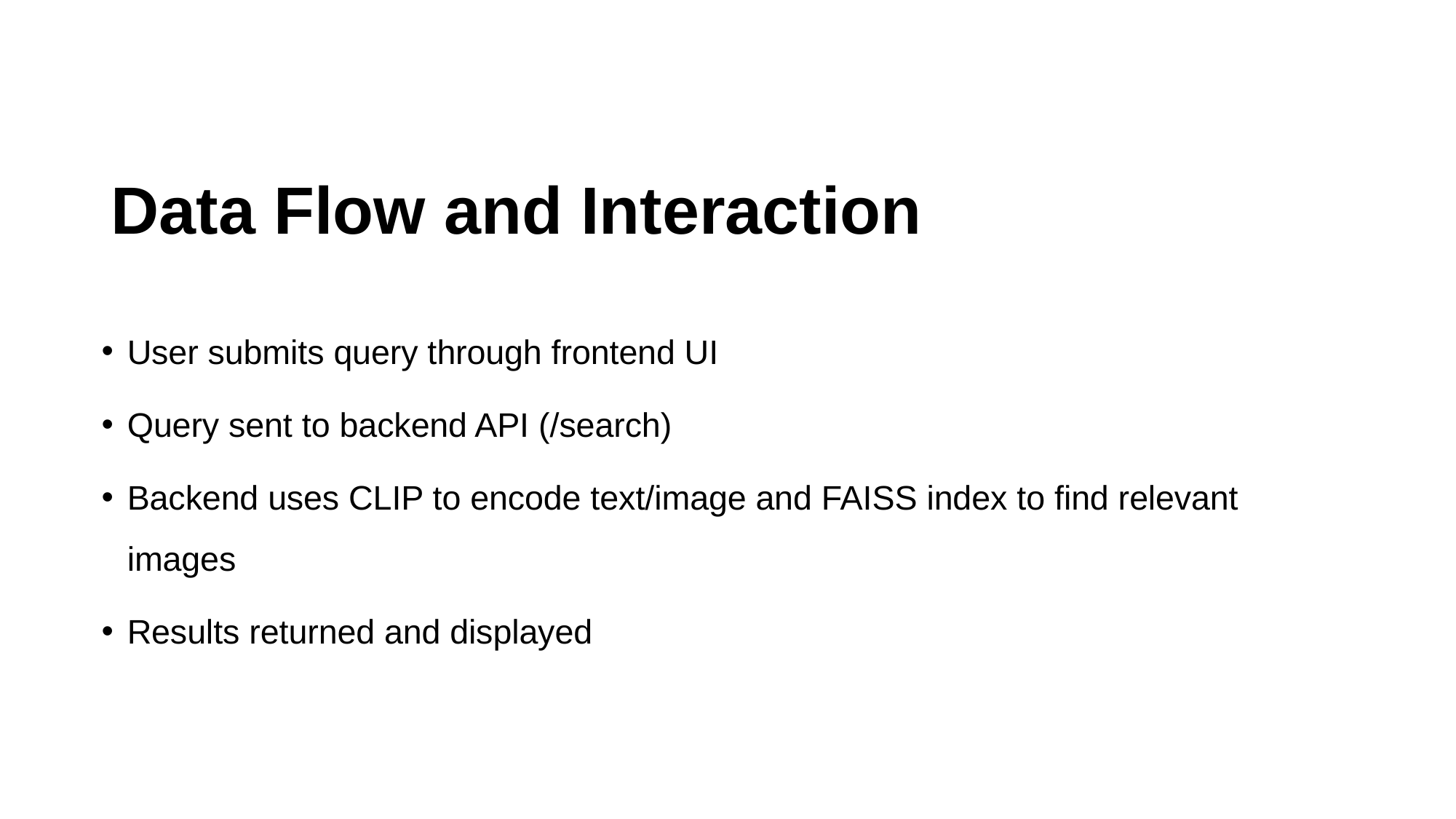

# Data Flow and Interaction
User submits query through frontend UI
Query sent to backend API (/search)
Backend uses CLIP to encode text/image and FAISS index to find relevant images
Results returned and displayed